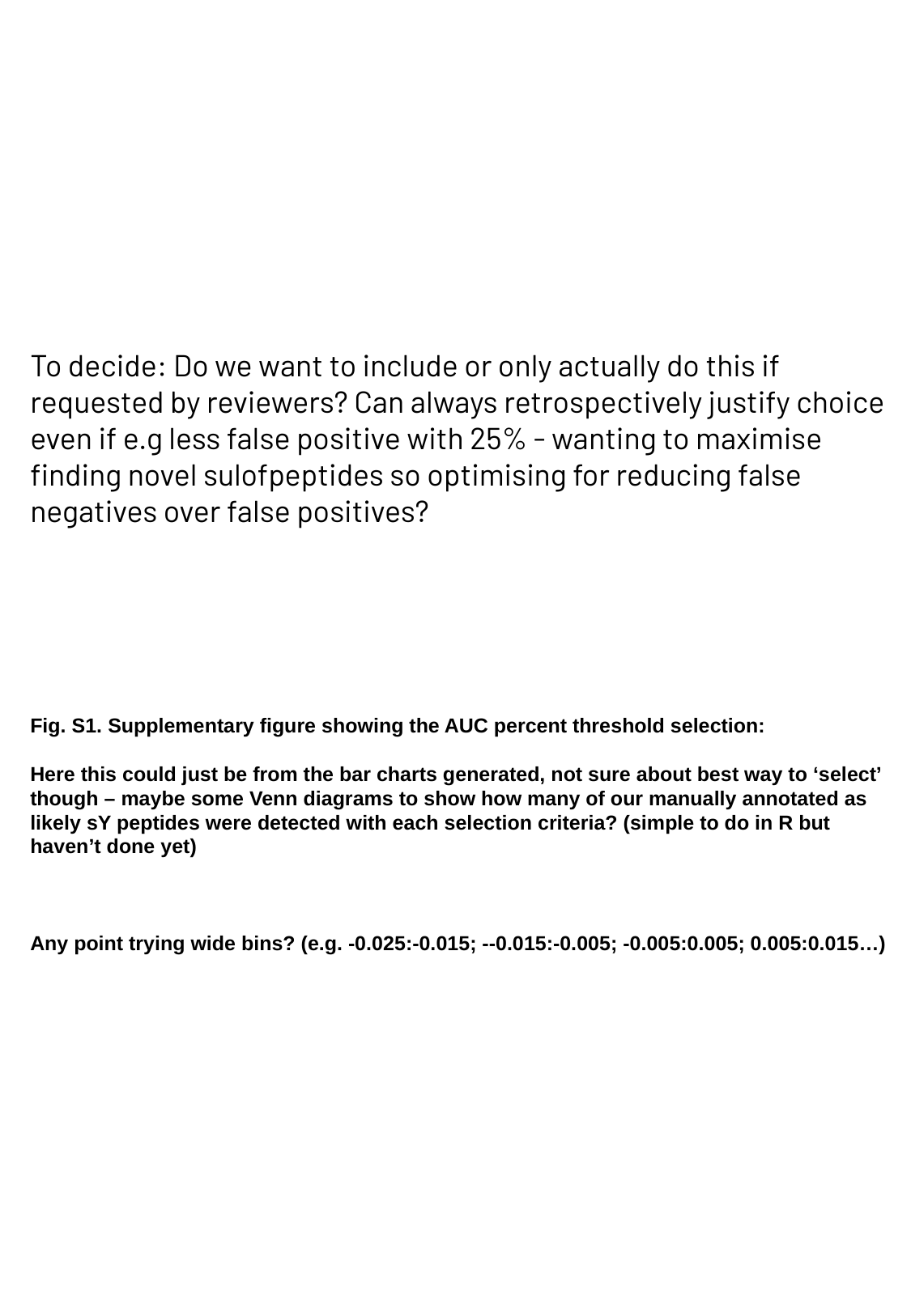

To decide: Do we want to include or only actually do this if requested by reviewers? Can always retrospectively justify choice even if e.g less false positive with 25% - wanting to maximise finding novel sulofpeptides so optimising for reducing false negatives over false positives?

Fig. S1. Supplementary figure showing the AUC percent threshold selection:

Here this could just be from the bar charts generated, not sure about best way to ‘select’  though – maybe some Venn diagrams to show how many of our manually annotated as likely sY peptides were detected with each selection criteria? (simple to do in R but haven’t done yet)

Any point trying wide bins? (e.g. -0.025:-0.015; --0.015:-0.005; -0.005:0.005; 0.005:0.015…)